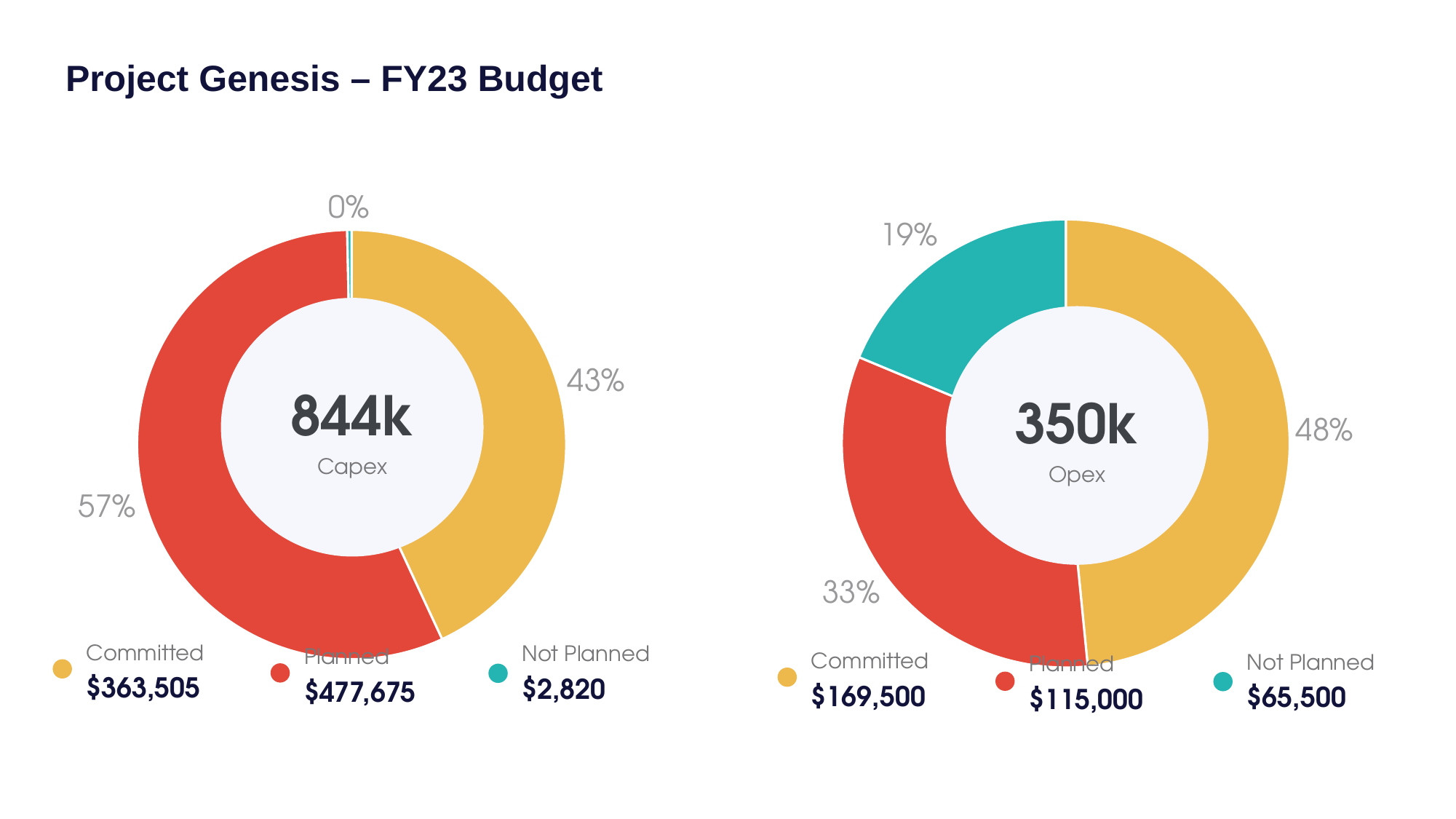

Project Genesis – FY23 Budget

### Chart

| Category | Capex |
|---|---|
| Category 1 | 363505.0 |
| Category 2 | 477675.0 |
| Category 3 | 2820.0 |

### Chart

| Category | Capex |
|---|---|
| Category 1 | 169500.0 |
| Category 2 | 115000.0 |
| Category 3 | 65500.0 |
844k
Capex
350k
Opex
Committed
$363,505
Not Planned
$2,820
Planned
$477,675
Committed
$169,500
Not Planned
$65,500
Planned
$115,000